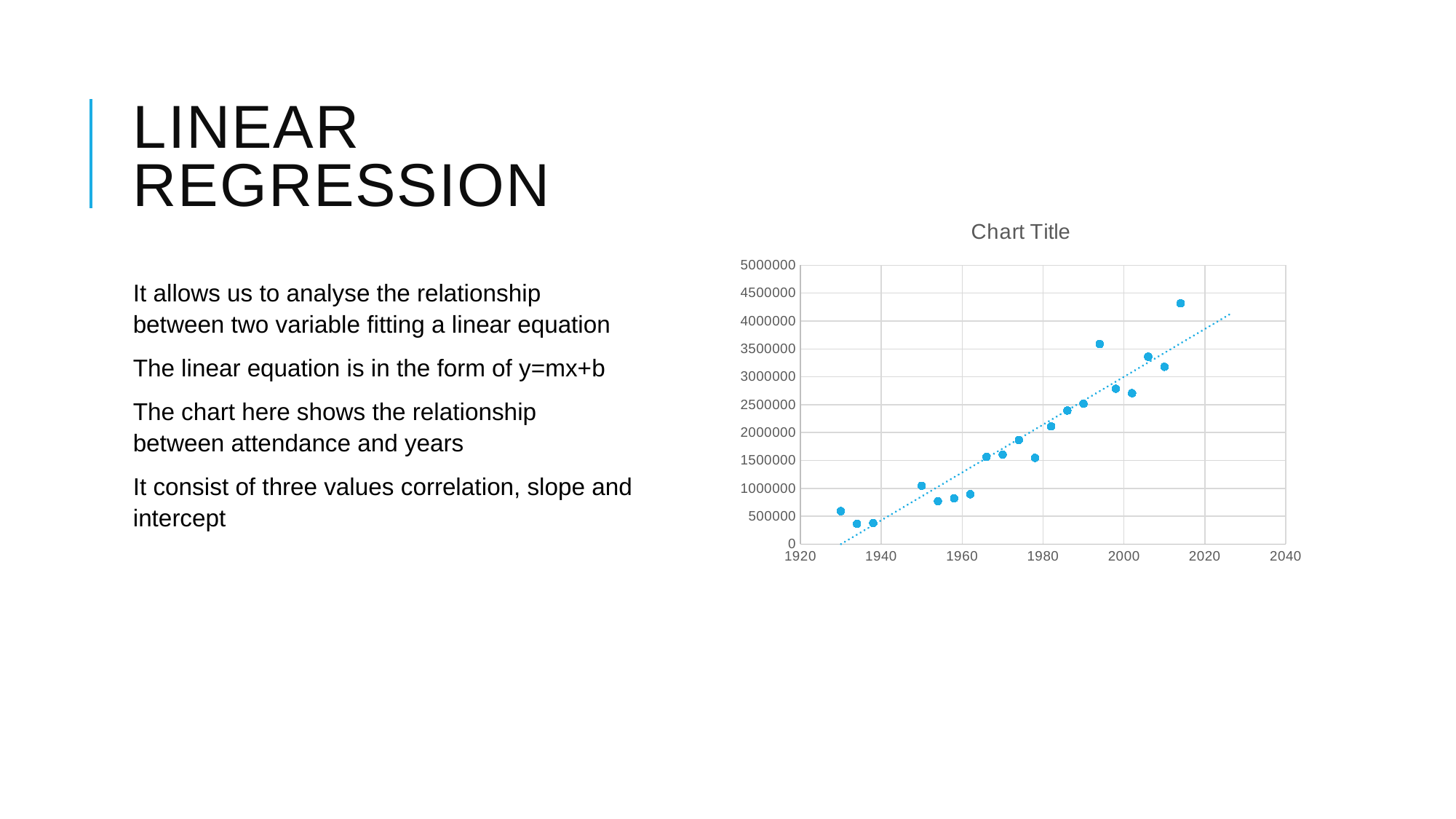

# Linear regression

### Chart:

| Category |  |
|---|---|
It allows us to analyse the relationship between two variable fitting a linear equation
The linear equation is in the form of y=mx+b
The chart here shows the relationship between attendance and years
It consist of three values correlation, slope and intercept